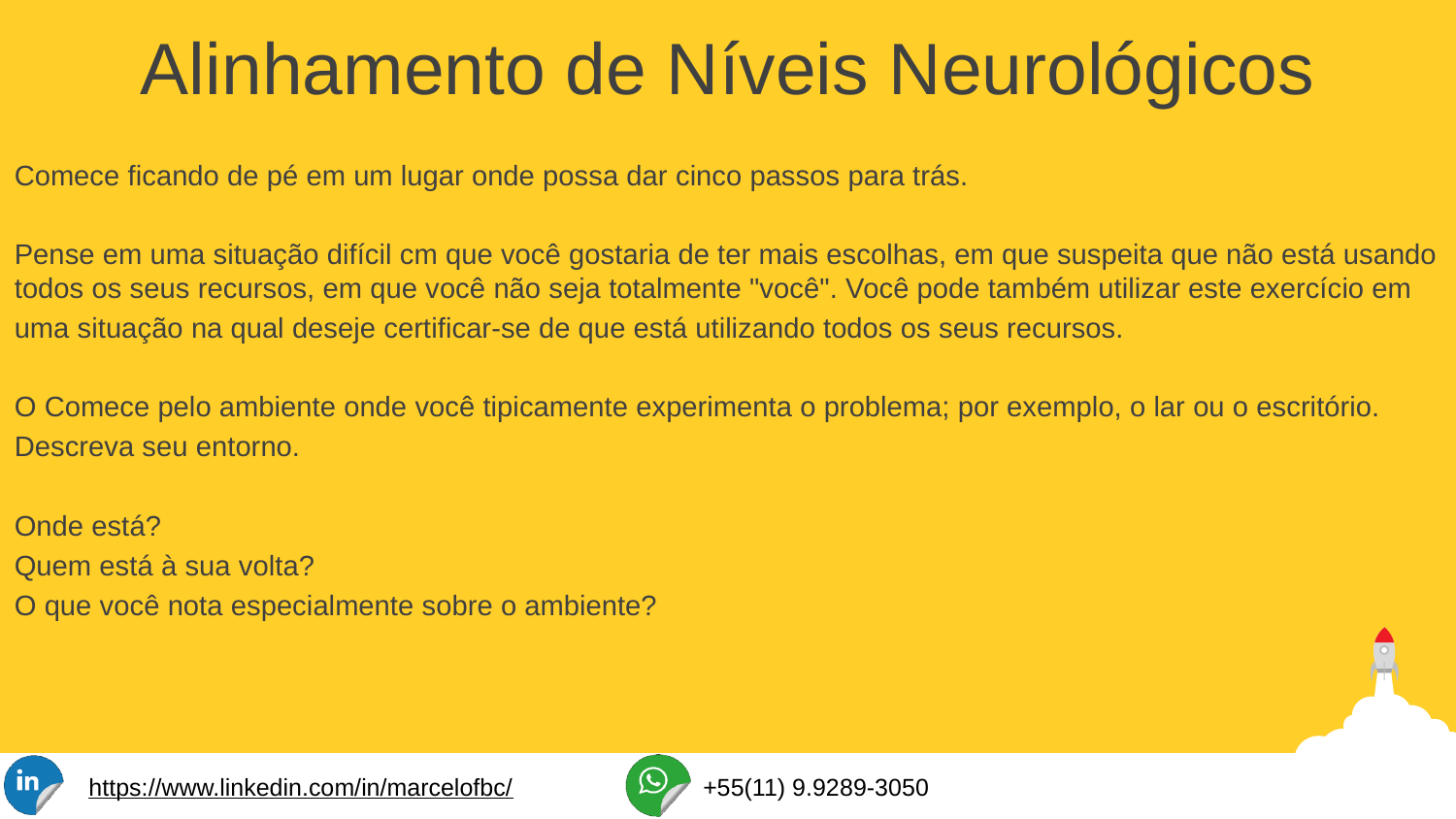

Alinhamento de Níveis Neurológicos

Comece ficando de pé em um lugar onde possa dar cinco passos para trás.

Pense em uma situação difícil cm que você gostaria de ter mais escolhas, em que suspeita que não está usando todos os seus recursos, em que você não seja totalmente "você". Você pode também utilizar este exercício em
uma situação na qual deseje certificar-se de que está utilizando todos os seus recursos.

O Comece pelo ambiente onde você tipicamente experimenta o problema; por exemplo, o lar ou o escritório.
Descreva seu entorno.

Onde está?
Quem está à sua volta?
O que você nota especialmente sobre o ambiente?